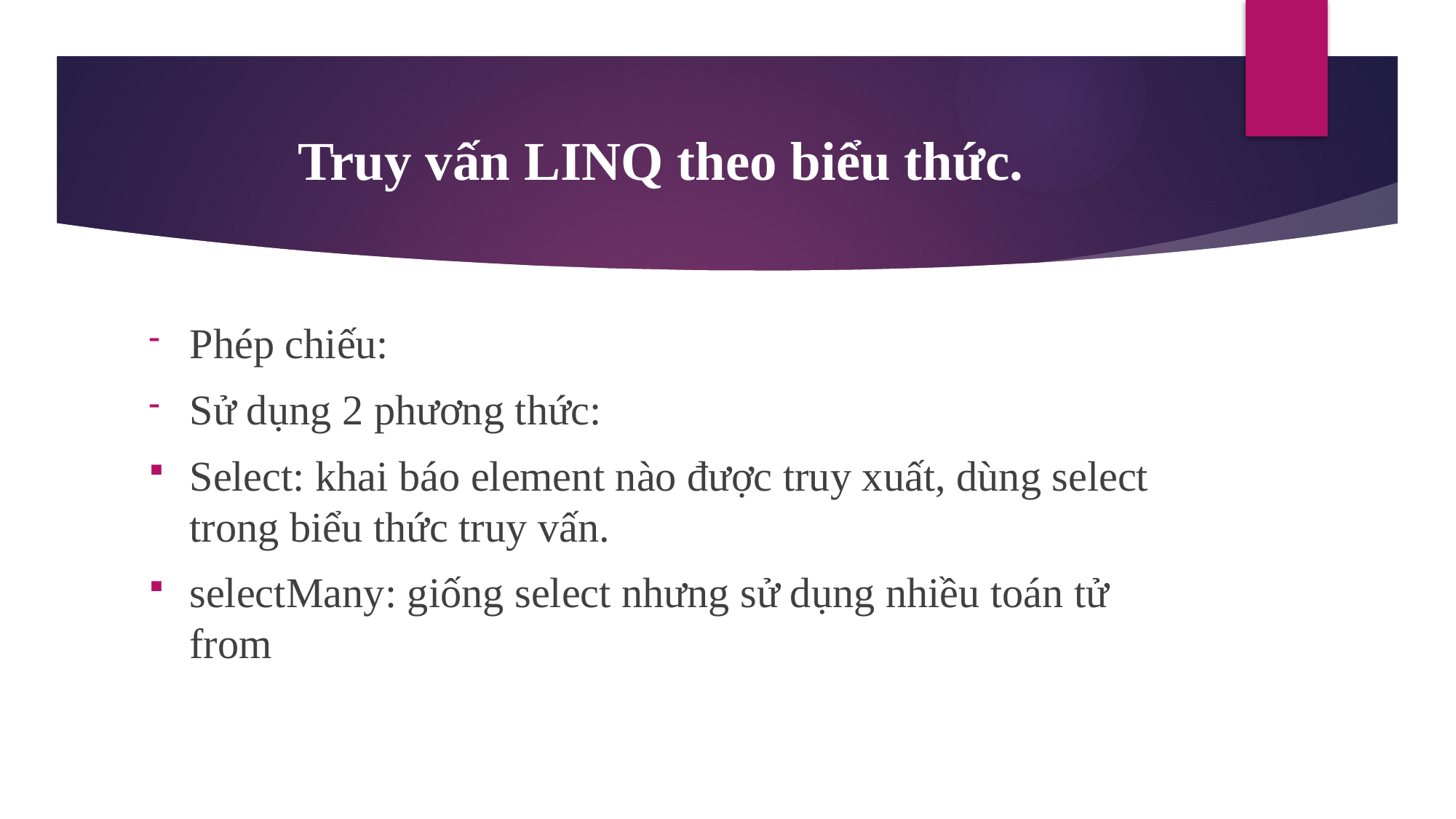

# Truy vấn LINQ theo biểu thức.
Phép chiếu:
Sử dụng 2 phương thức:
Select: khai báo element nào được truy xuất, dùng select trong biểu thức truy vấn.
selectMany: giống select nhưng sử dụng nhiều toán tử from